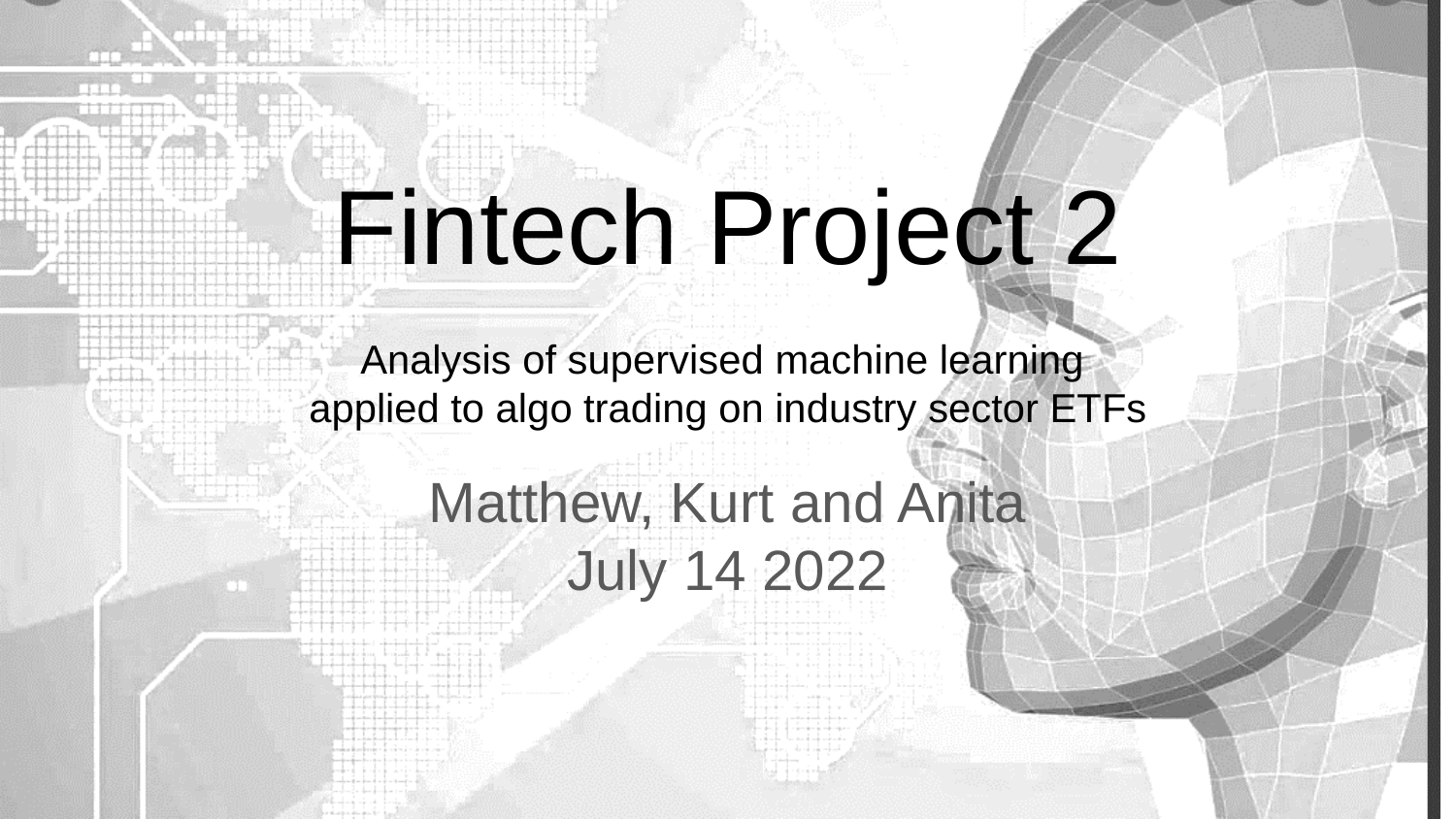

# Fintech Project 2 Analysis of supervised machine learning applied to algo trading on industry sector ETFs
Matthew, Kurt and Anita
July 14 2022